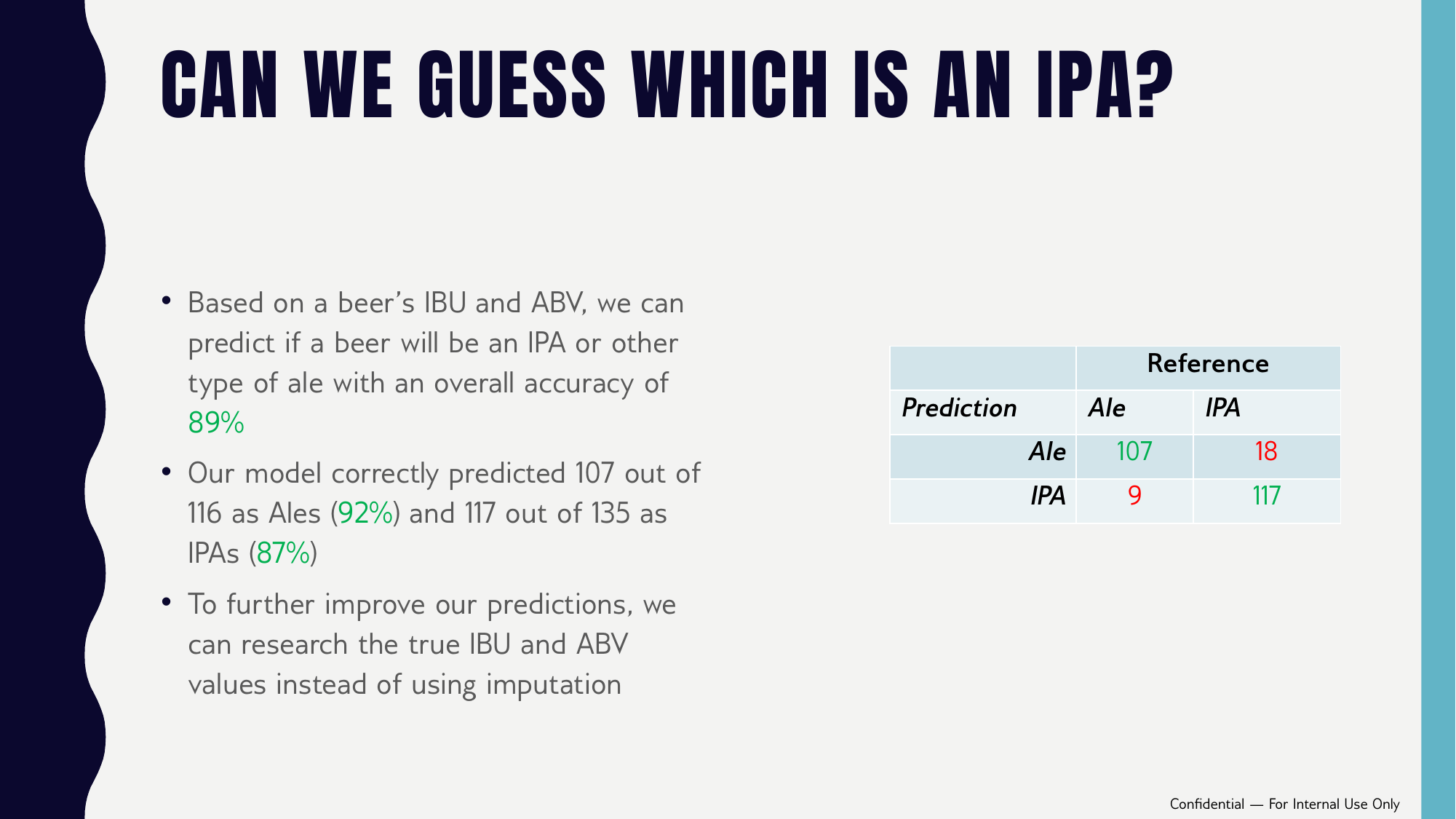

# Can we guess which is an ipa?
Based on a beer’s IBU and ABV, we can predict if a beer will be an IPA or other type of ale with an overall accuracy of 89%
Our model correctly predicted 107 out of 116 as Ales (92%) and 117 out of 135 as IPAs (87%)
To further improve our predictions, we can research the true IBU and ABV values instead of using imputation
|  | Reference |  |
| --- | --- | --- |
| Prediction | Ale | IPA |
| Ale | 107 | 18 |
| IPA | 9 | 117 |